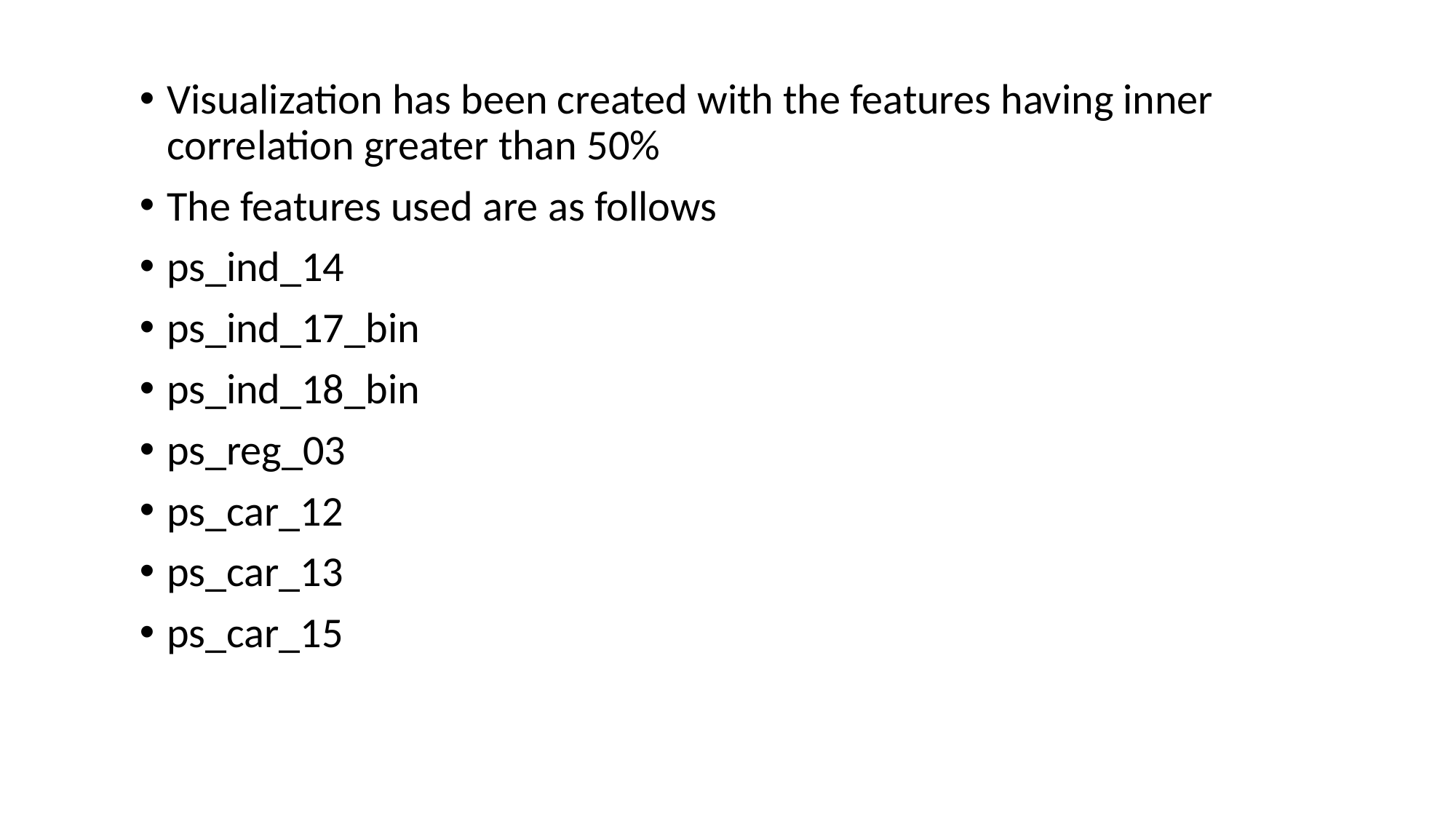

Visualization has been created with the features having inner correlation greater than 50%
The features used are as follows
ps_ind_14
ps_ind_17_bin
ps_ind_18_bin
ps_reg_03
ps_car_12
ps_car_13
ps_car_15